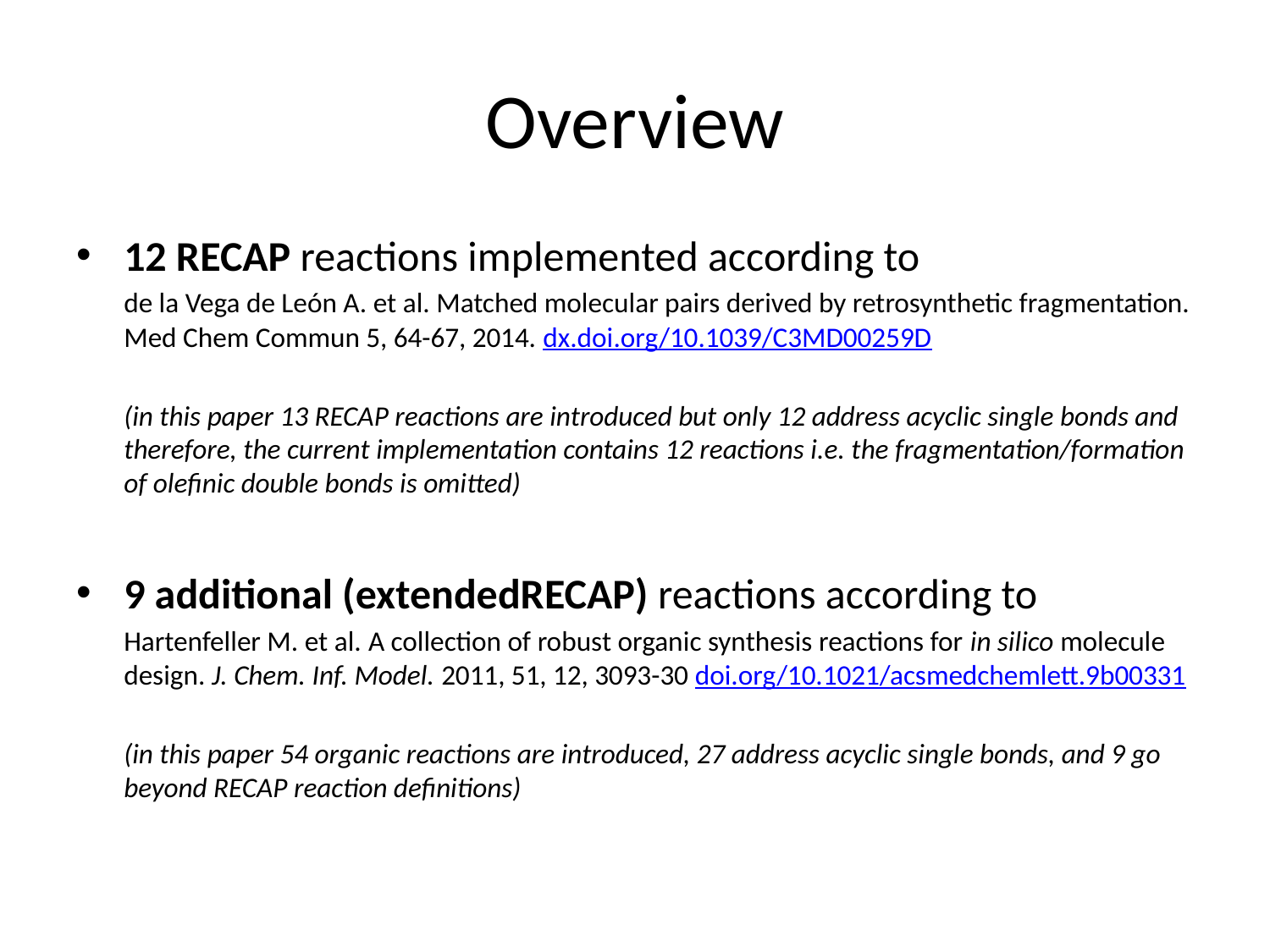

# Overview
12 RECAP reactions implemented according to
	de la Vega de León A. et al. Matched molecular pairs derived by retrosynthetic fragmentation. Med Chem Commun 5, 64-67, 2014. dx.doi.org/10.1039/C3MD00259D

	(in this paper 13 RECAP reactions are introduced but only 12 address acyclic single bonds and therefore, the current implementation contains 12 reactions i.e. the fragmentation/formation of olefinic double bonds is omitted)

9 additional (extendedRECAP) reactions according to
	Hartenfeller M. et al. A collection of robust organic synthesis reactions for in silico molecule design. J. Chem. Inf. Model. 2011, 51, 12, 3093-30 doi.org/10.1021/acsmedchemlett.9b00331

	(in this paper 54 organic reactions are introduced, 27 address acyclic single bonds, and 9 go beyond RECAP reaction definitions)